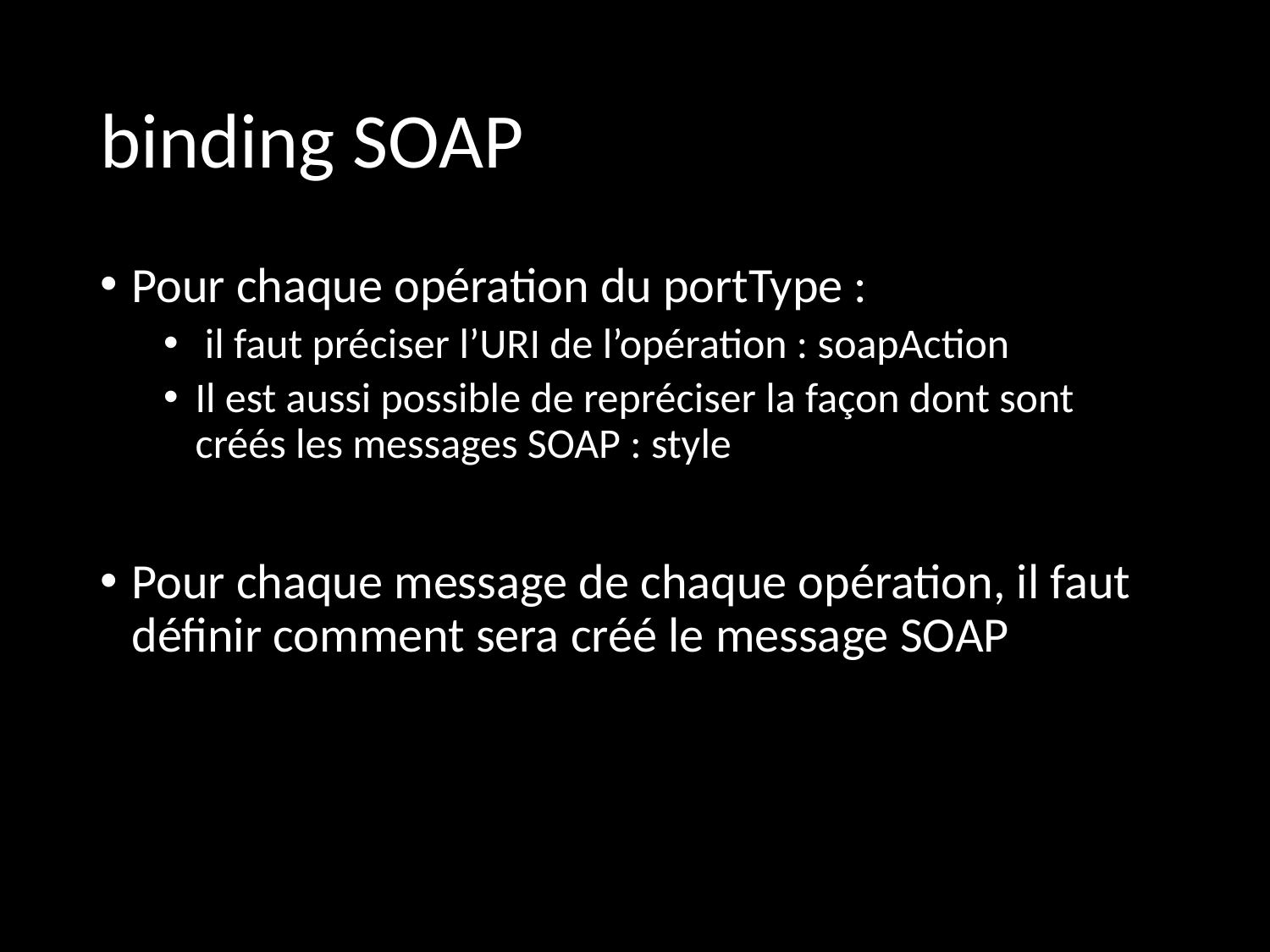

# binding SOAP
Pour chaque opération du portType :
 il faut préciser l’URI de l’opération : soapAction
Il est aussi possible de repréciser la façon dont sont créés les messages SOAP : style

Pour chaque message de chaque opération, il faut définir comment sera créé le message SOAP